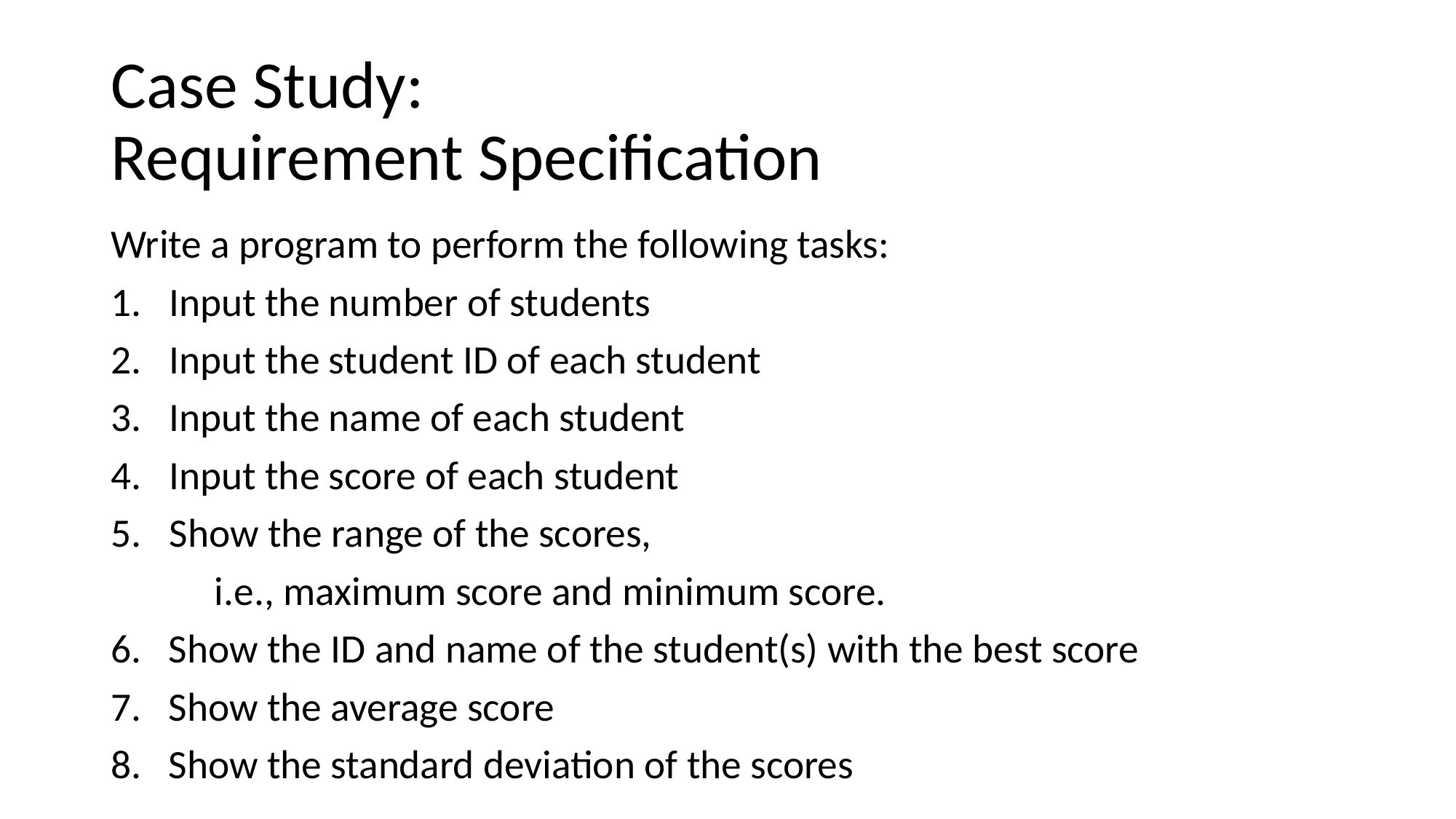

# Case Study: Requirement Specification
Write a program to perform the following tasks:
Input the number of students
Input the student ID of each student
Input the name of each student
Input the score of each student
Show the range of the scores,
	i.e., maximum score and minimum score.
6.   Show the ID and name of the student(s) with the best score
7.   Show the average score
8.   Show the standard deviation of the scores